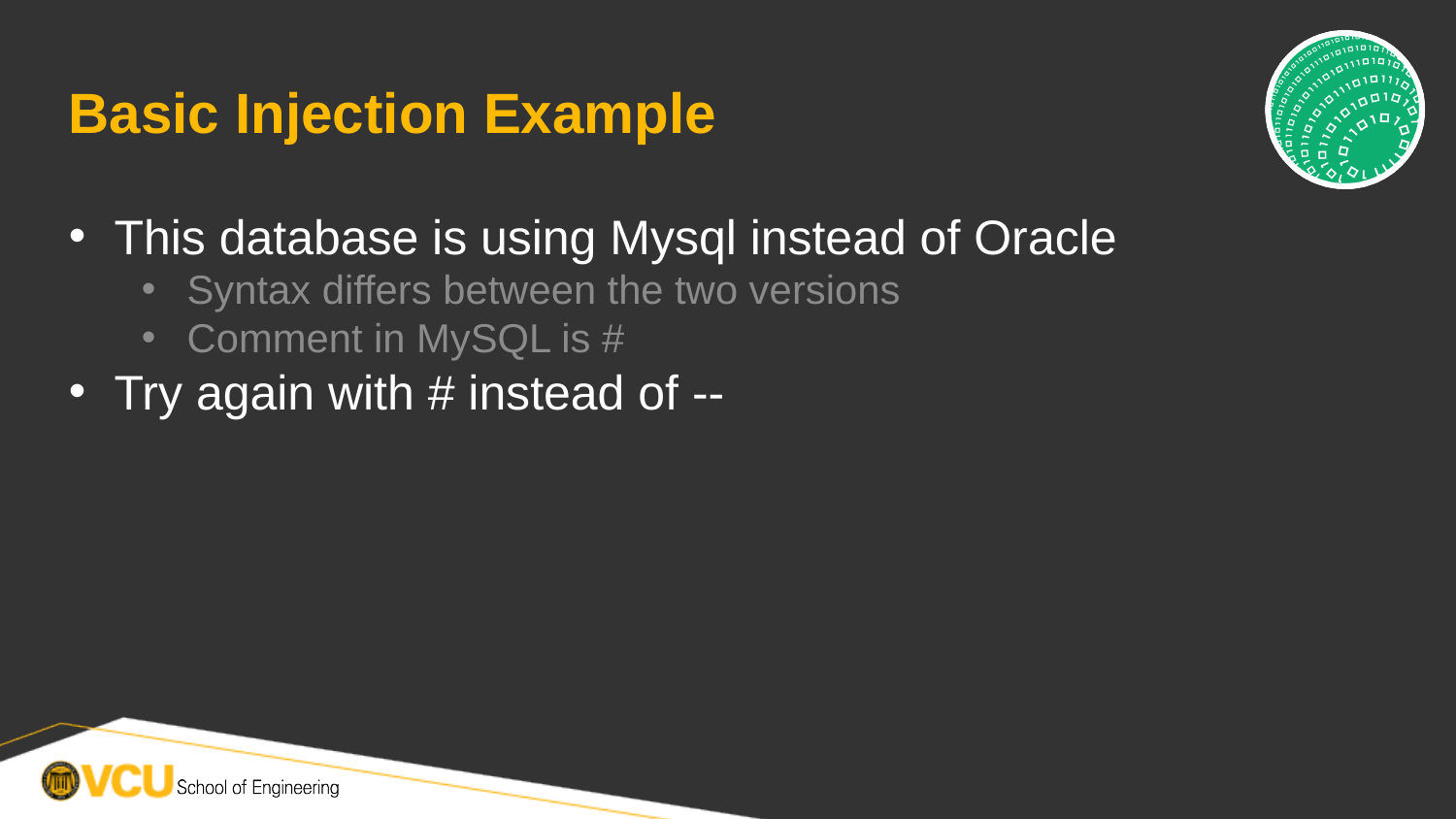

# Basic Injection Example
This database is using Mysql instead of Oracle
Syntax differs between the two versions
Comment in MySQL is #
Try again with # instead of --